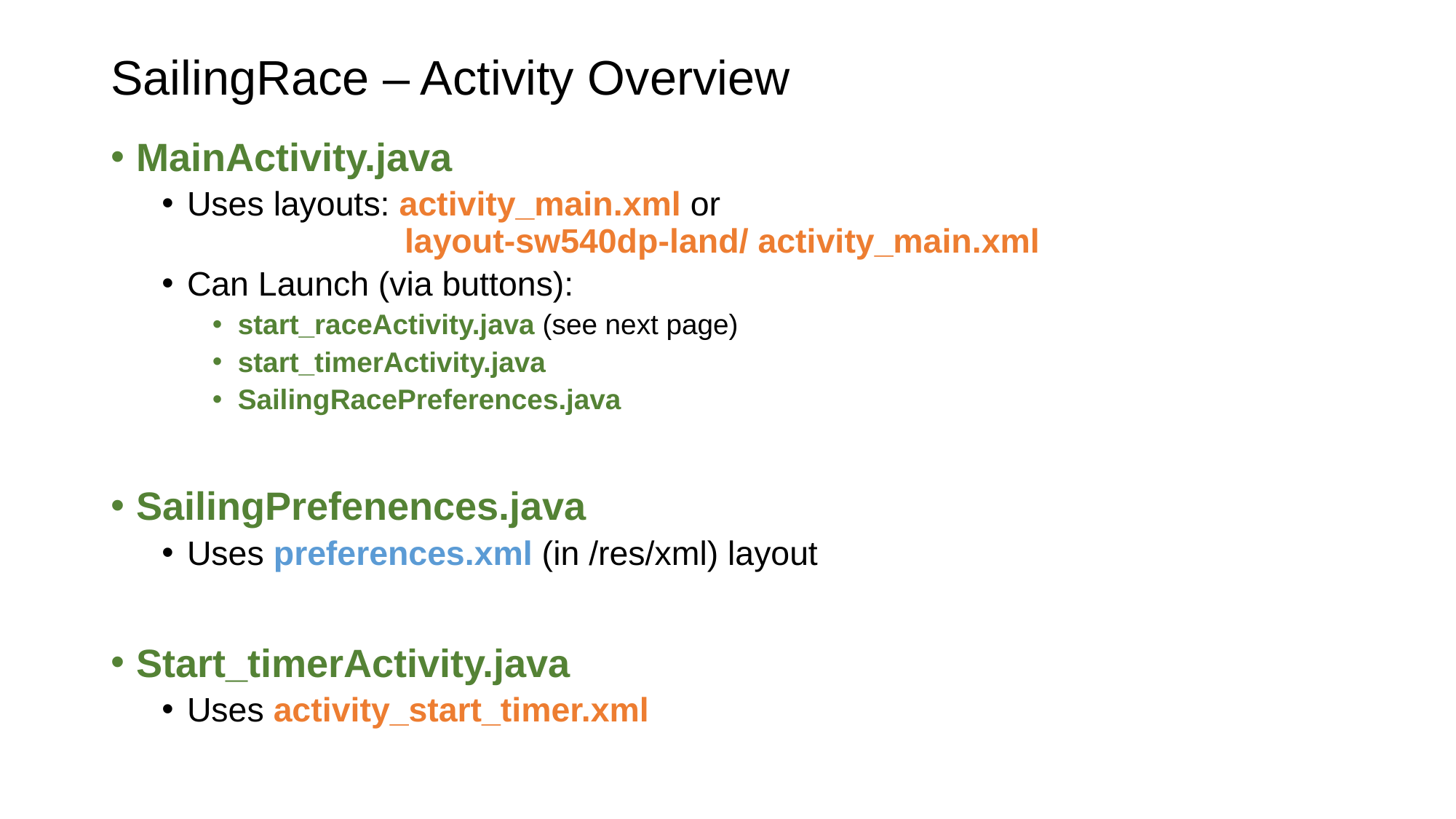

# SailingRace – Activity Overview
MainActivity.java
Uses layouts: activity_main.xml or
                       layout-sw540dp-land/ activity_main.xml
Can Launch (via buttons):
start_raceActivity.java (see next page)
start_timerActivity.java
SailingRacePreferences.java

SailingPrefenences.java
Uses preferences.xml (in /res/xml) layout

Start_timerActivity.java
Uses activity_start_timer.xml